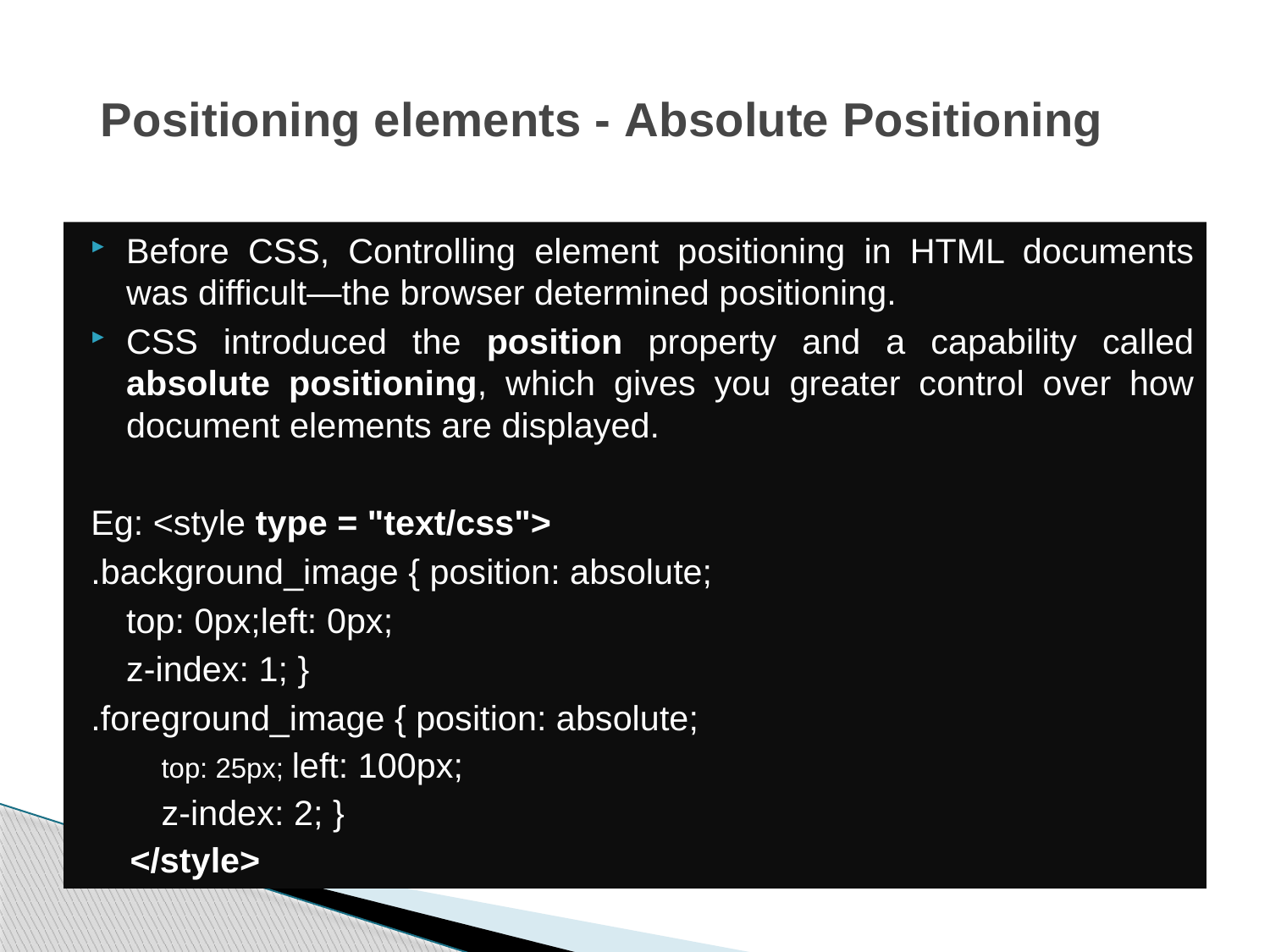

# Positioning elements - Absolute Positioning
Before CSS, Controlling element positioning in HTML documents was difficult—the browser determined positioning.
CSS introduced the position property and a capability called absolute positioning, which gives you greater control over how document elements are displayed.

Eg: <style type = "text/css">
.background_image { position: absolute;
 				top: 0px;left: 0px;
				z-index: 1; }
.foreground_image { position: absolute;
				top: 25px; left: 100px;
				z-index: 2; }
</style>